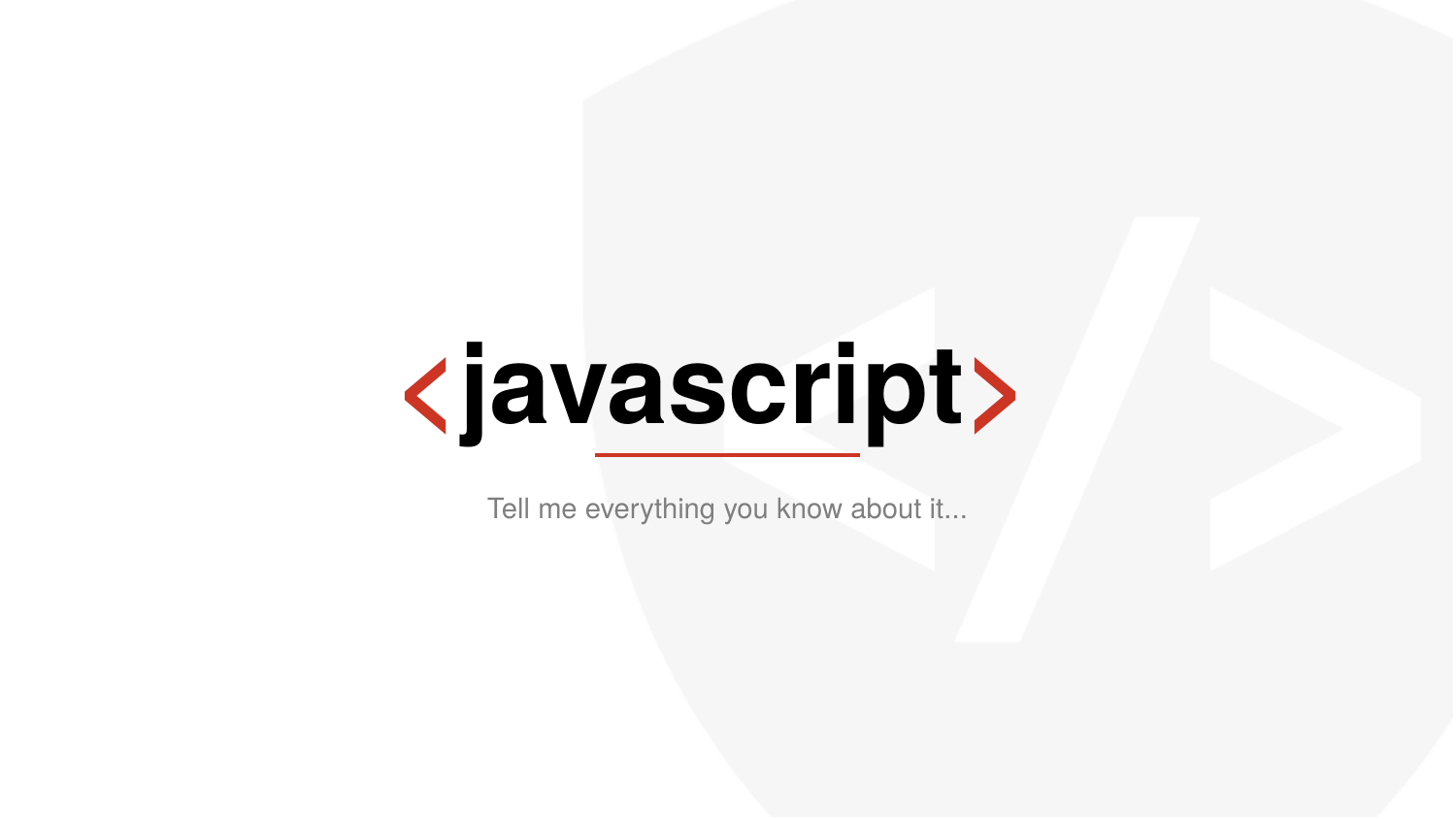

<javascript>
Tell me everything you know about it...